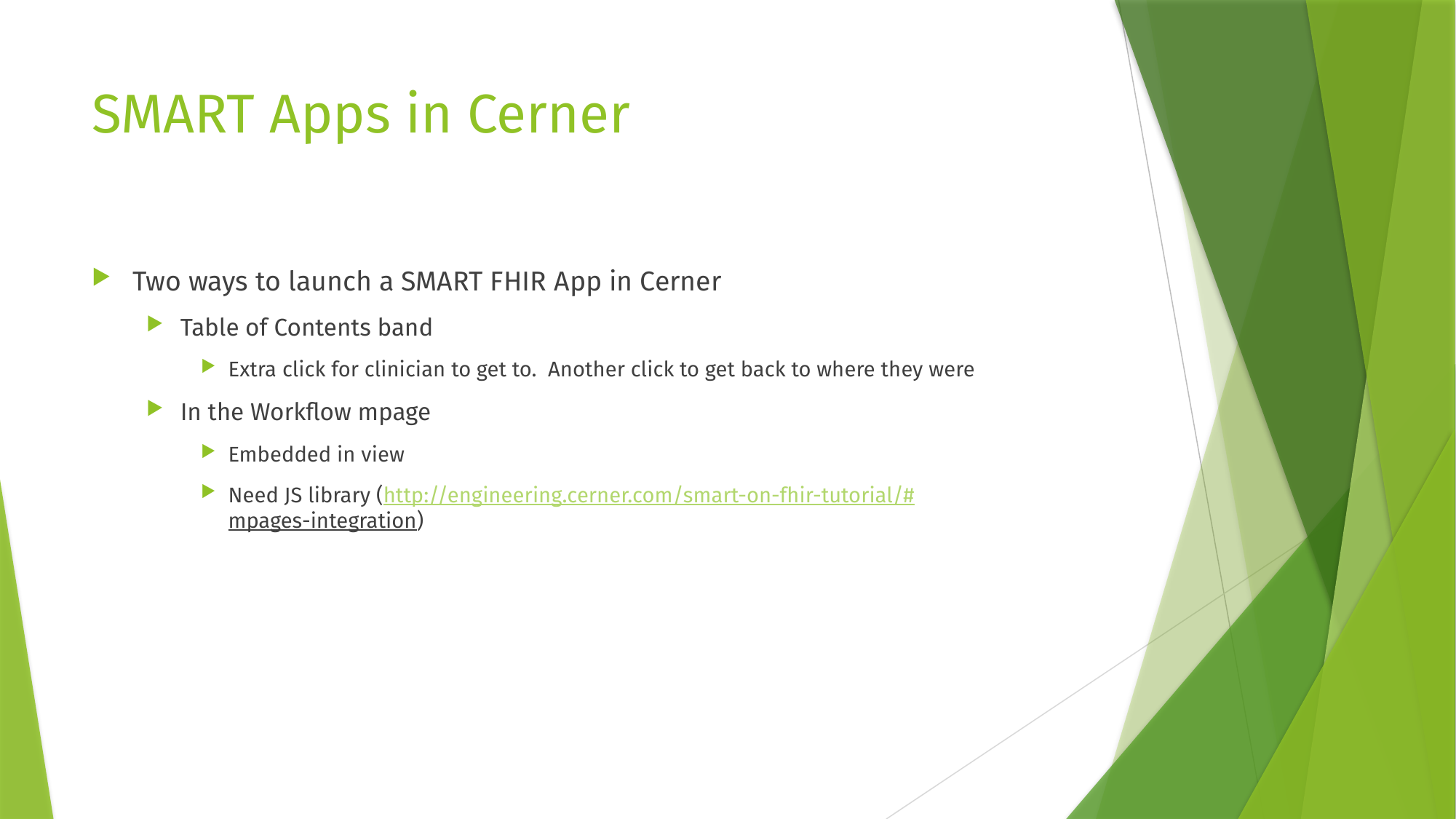

# SMART Apps in Cerner
Two ways to launch a SMART FHIR App in Cerner
Table of Contents band
Extra click for clinician to get to.  Another click to get back to where they were
In the Workflow mpage
Embedded in view
Need JS library (http://engineering.cerner.com/smart-on-fhir-tutorial/#mpages-integration)